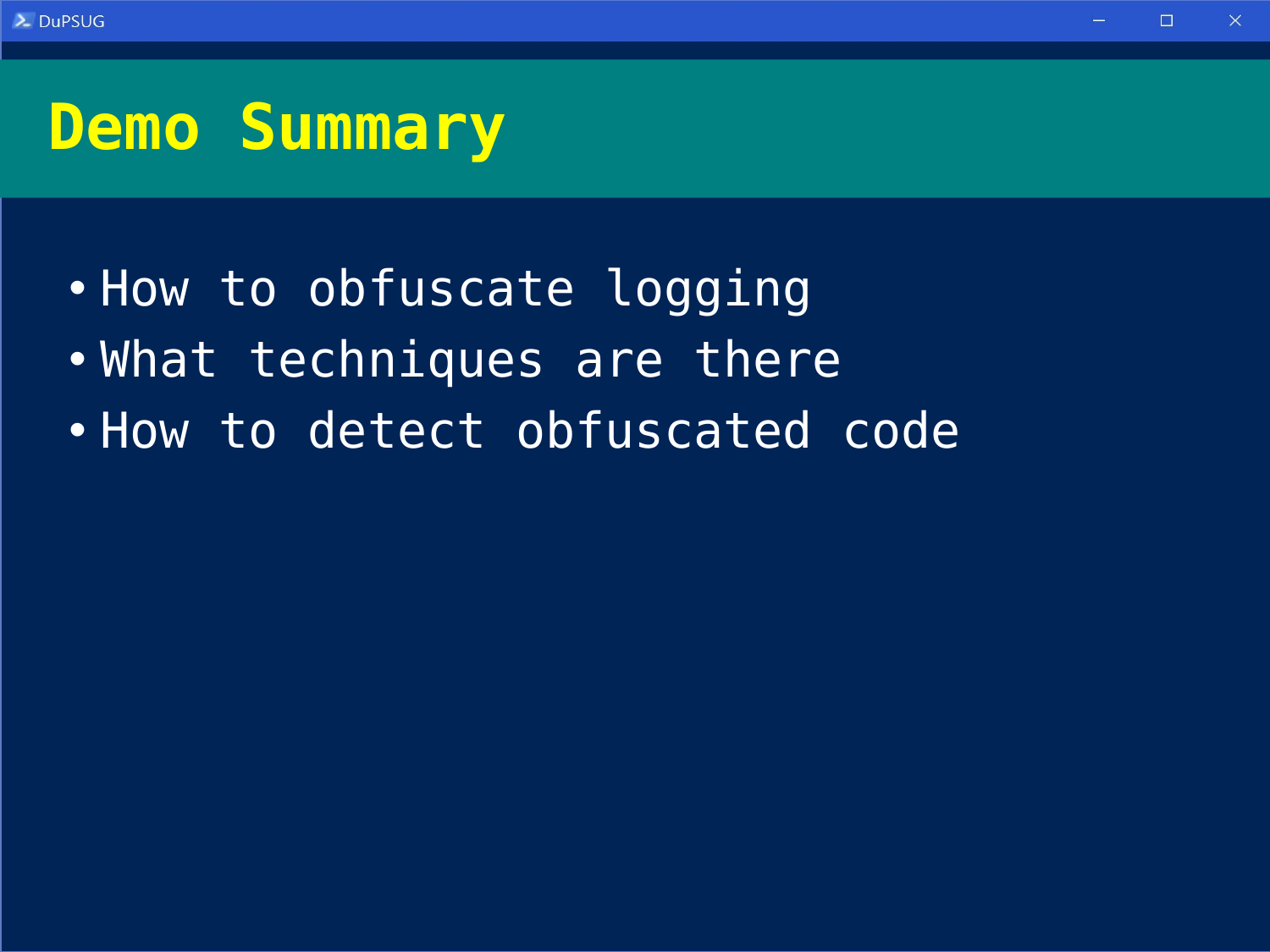

# Demo Summary

How to obfuscate logging
What techniques are there
How to detect obfuscated code